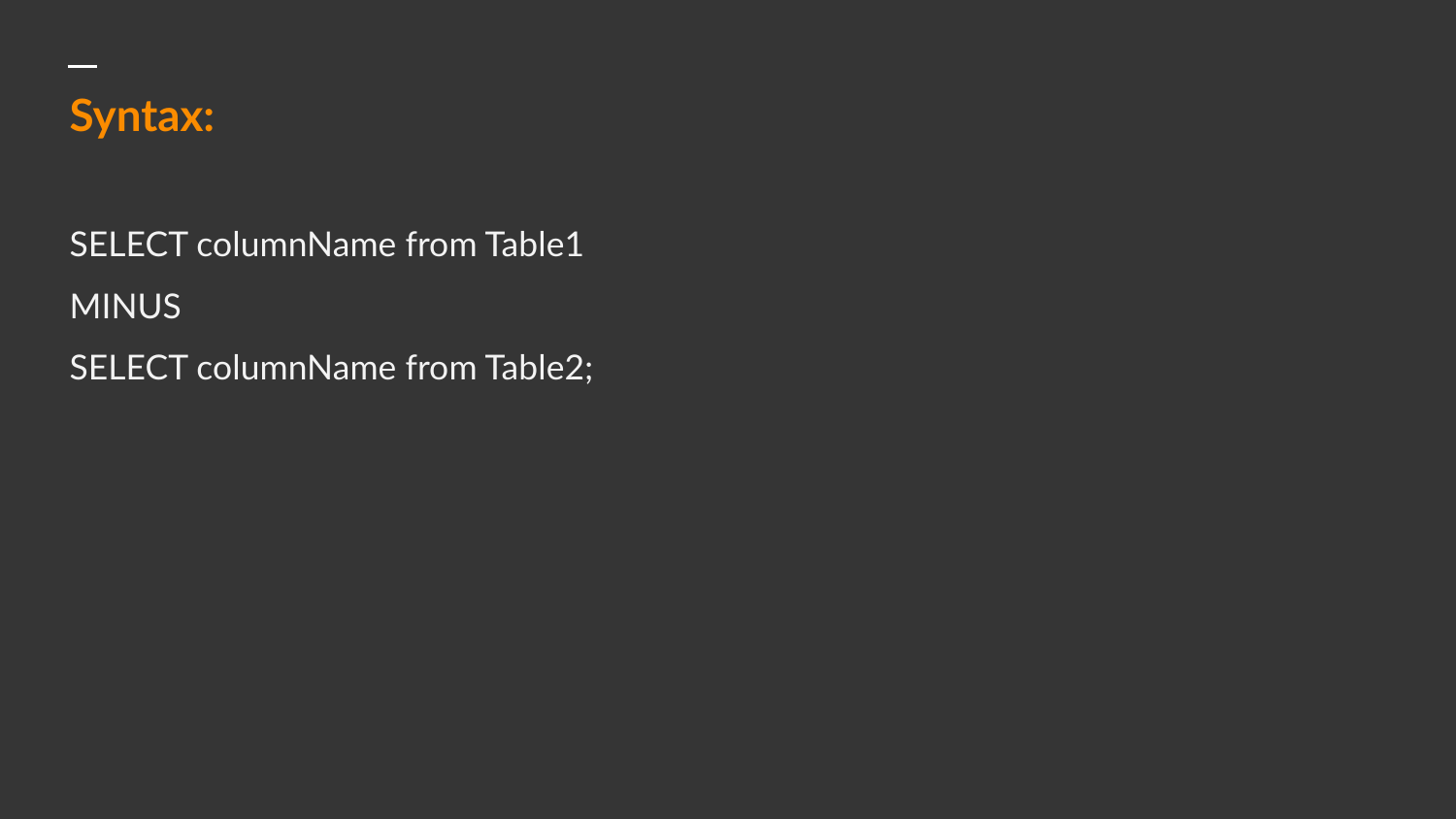

# Syntax:

SELECT columnName from Table1
MINUS
SELECT columnName from Table2;